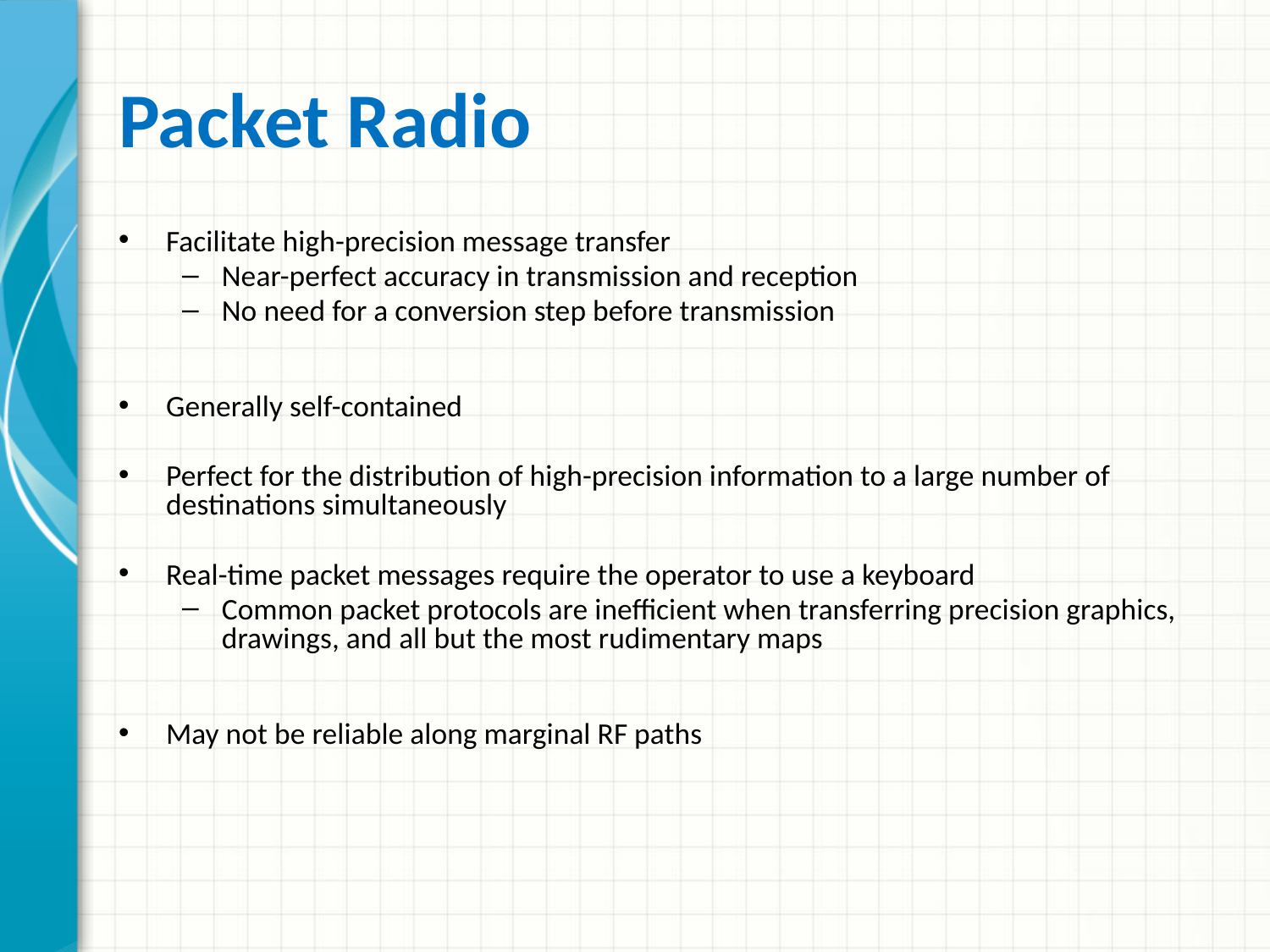

# Packet Radio
Facilitate high-precision message transfer
Near-perfect accuracy in transmission and reception
No need for a conversion step before transmission

Generally self-contained

Perfect for the distribution of high-precision information to a large number of destinations simultaneously

Real-time packet messages require the operator to use a keyboard
Common packet protocols are inefficient when transferring precision graphics, drawings, and all but the most rudimentary maps

May not be reliable along marginal RF paths